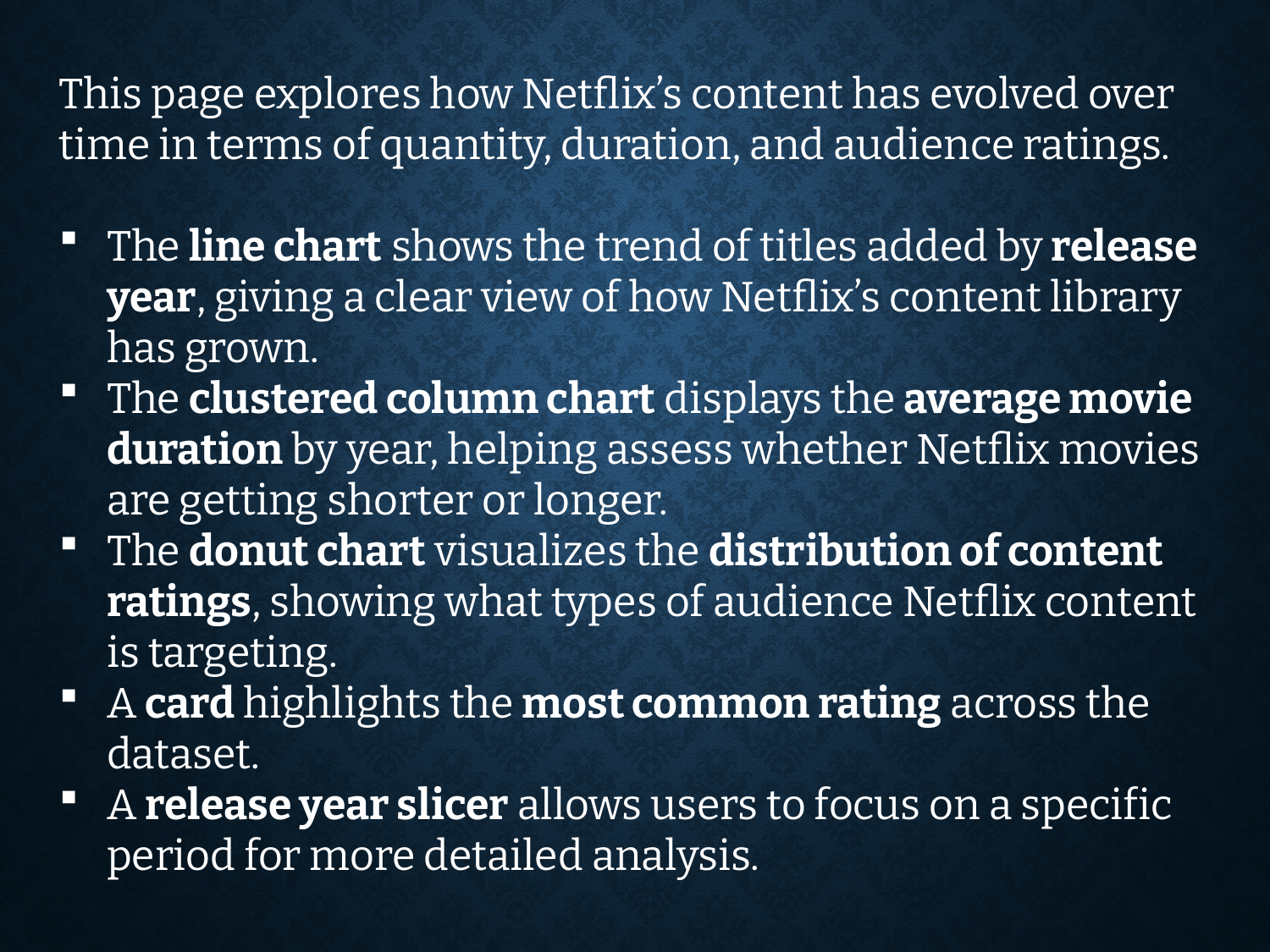

This page explores how Netflix’s content has evolved over time in terms of quantity, duration, and audience ratings.

The line chart shows the trend of titles added by release year, giving a clear view of how Netflix’s content library has grown.
The clustered column chart displays the average movie duration by year, helping assess whether Netflix movies are getting shorter or longer.
The donut chart visualizes the distribution of content ratings, showing what types of audience Netflix content is targeting.
A card highlights the most common rating across the dataset.
A release year slicer allows users to focus on a specific period for more detailed analysis.